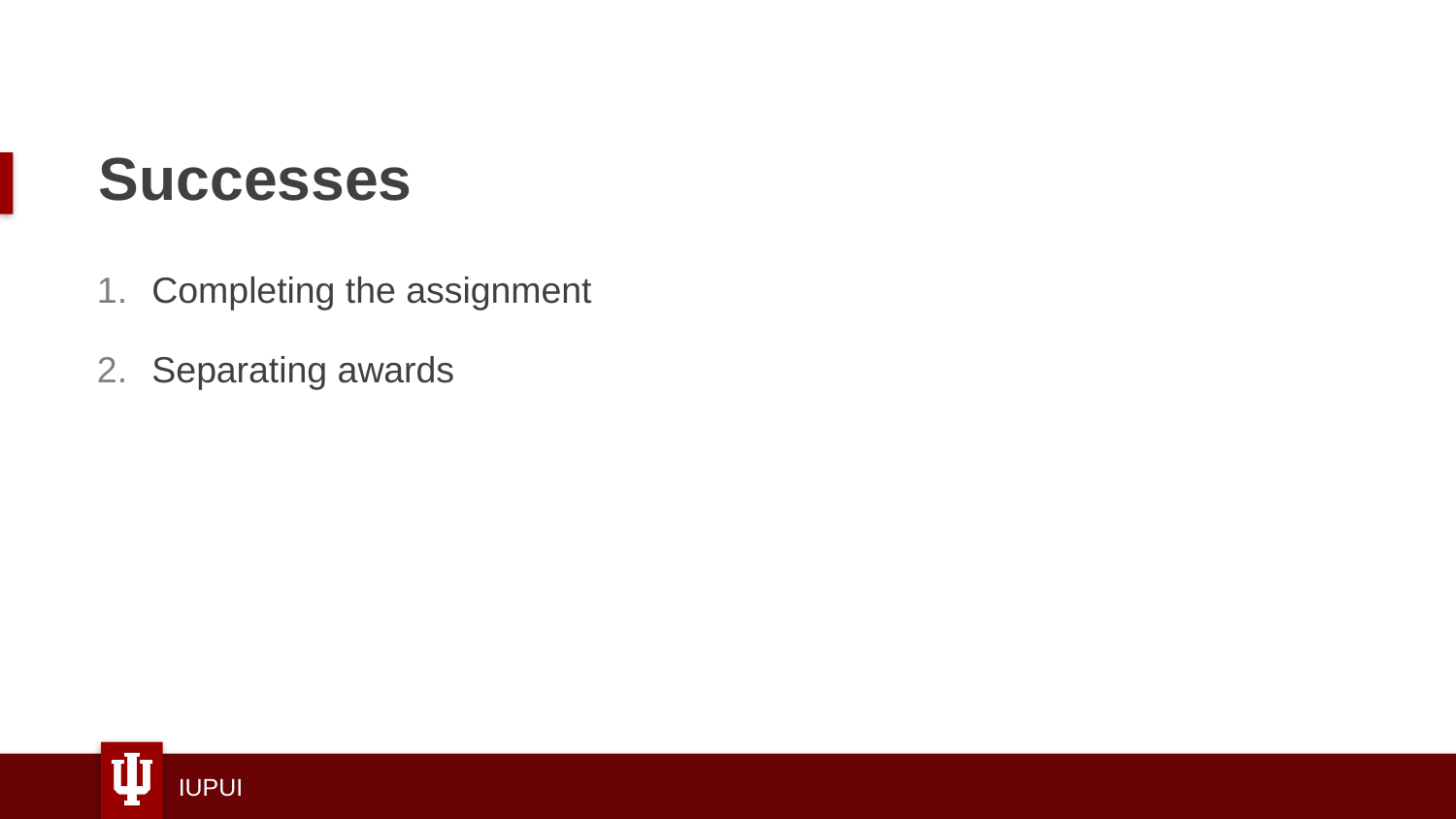

# Successes
Completing the assignment
Separating awards